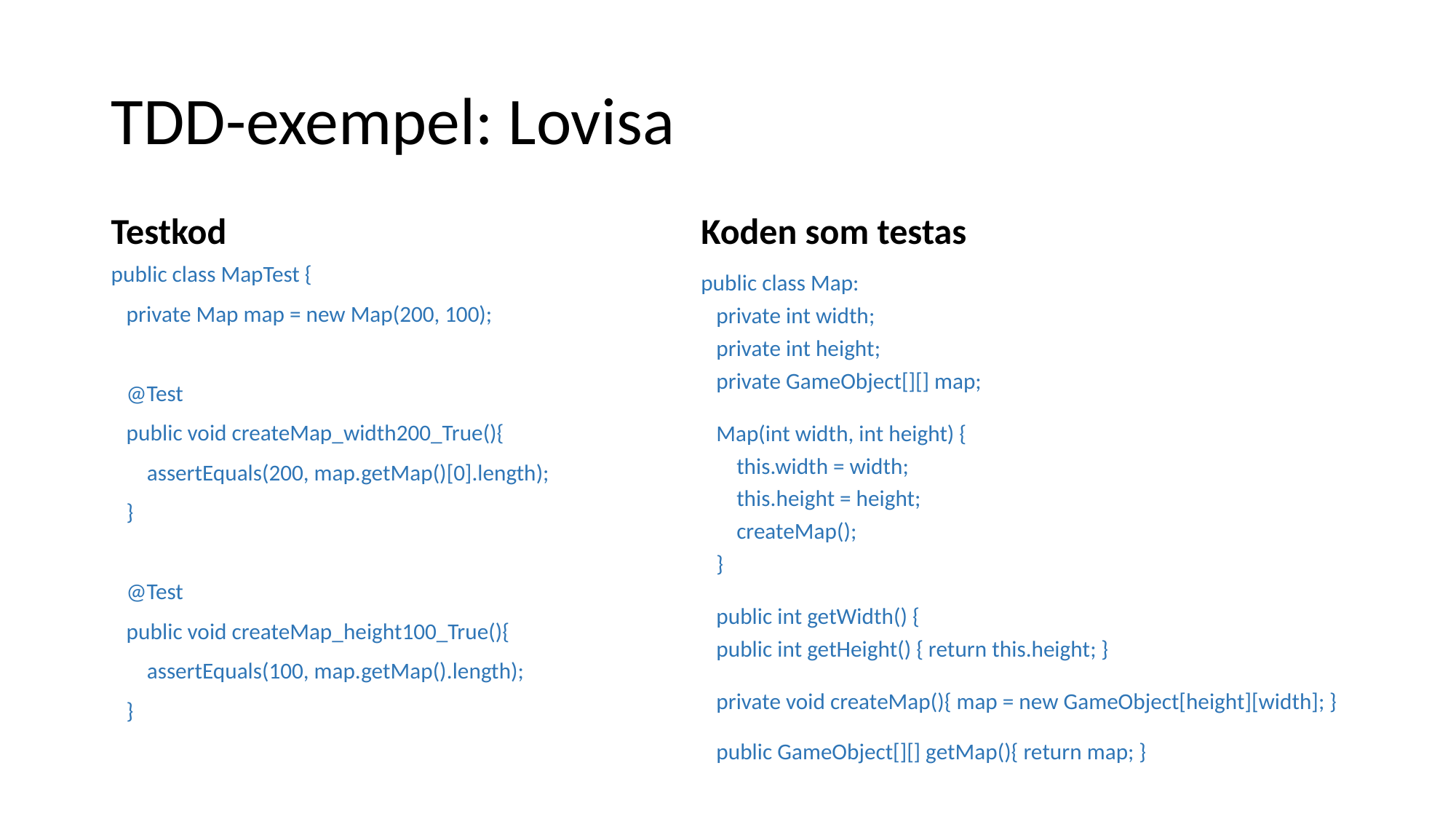

# TDD-exempel: Lovisa
Testkod
Koden som testas
public class MapTest {
   private Map map = new Map(200, 100);

   @Test
   public void createMap_width200_True(){
       assertEquals(200, map.getMap()[0].length);
   }

   @Test
   public void createMap_height100_True(){
       assertEquals(100, map.getMap().length);
   }
public class Map:
   private int width;
   private int height;
   private GameObject[][] map;

   Map(int width, int height) {
       this.width = width;
       this.height = height;
       createMap();
   }

   public int getWidth() {
   public int getHeight() { return this.height; }

   private void createMap(){ map = new GameObject[height][width]; }

   public GameObject[][] getMap(){ return map; }